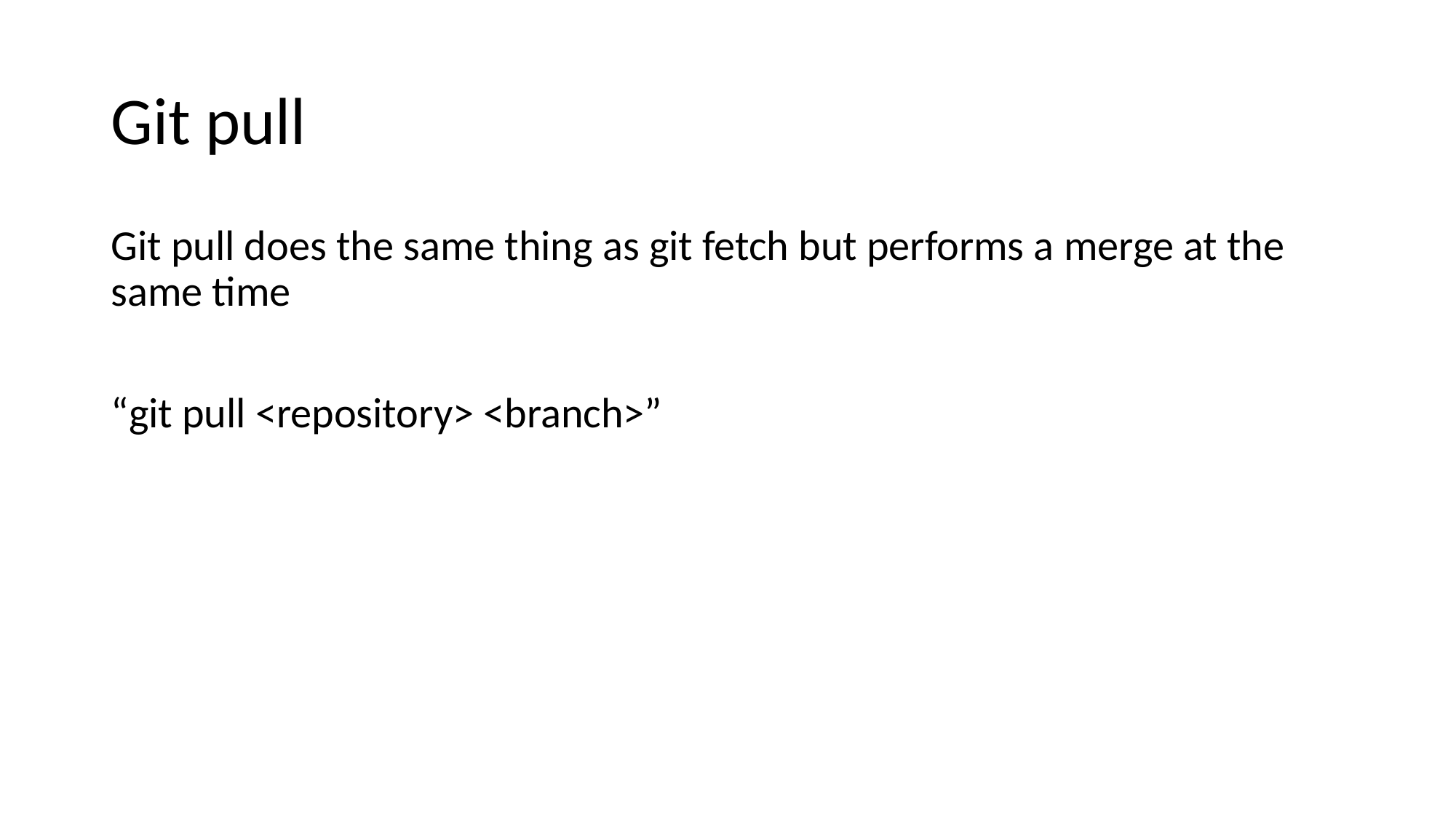

# Git pull
Git pull does the same thing as git fetch but performs a merge at the same time

“git pull <repository> <branch>”